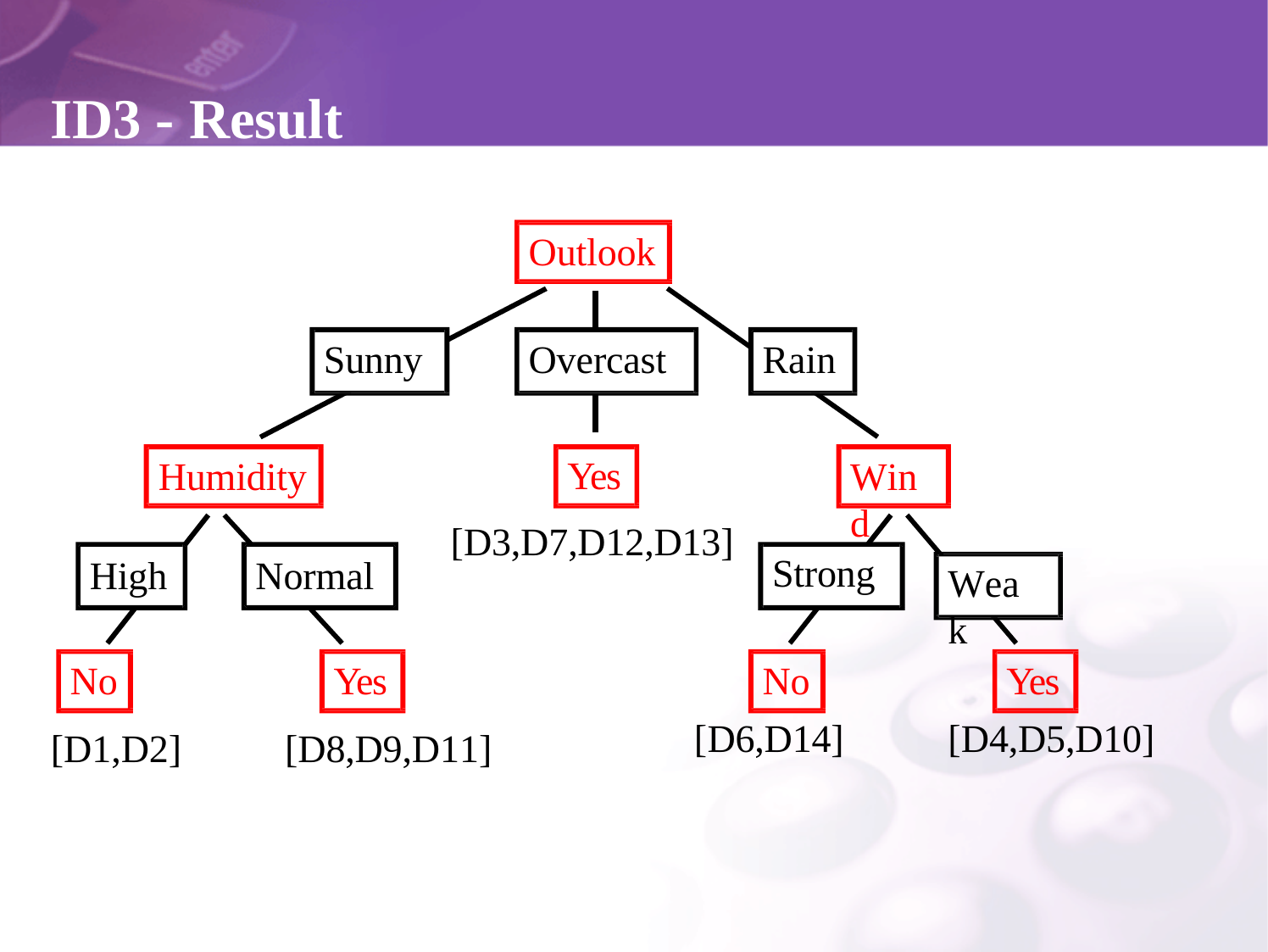

# ID3 - Result

Outlook

Sunny
Overcast
Rain

Yes  [D3,D7,D12,D13]

Humidity

High	Normal
Wind

Strong

Weak
No  [D1,D2]
Yes  [D8,D9,D11]
No  [D6,D14]
Yes  [D4,D5,D10]